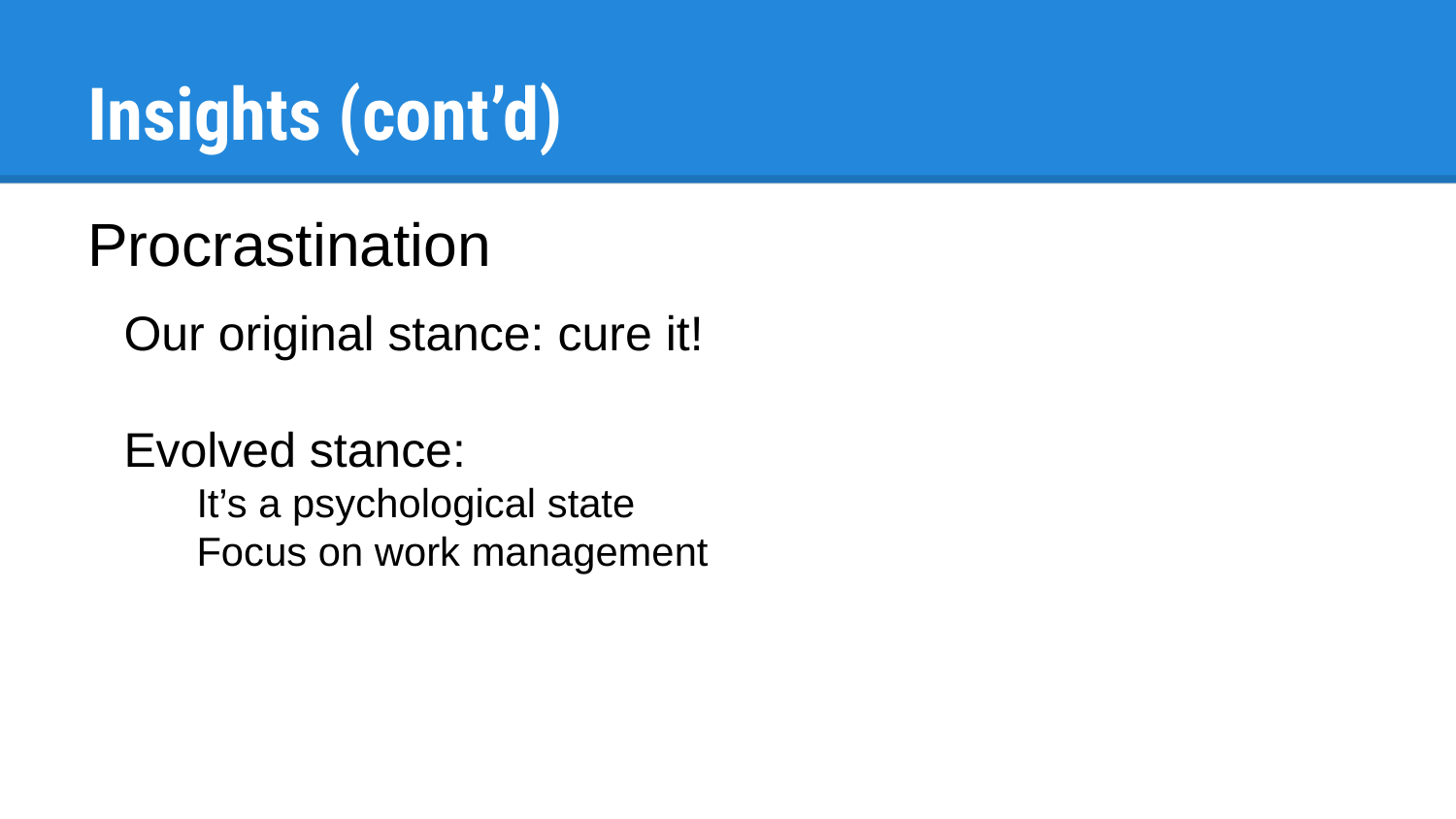

# Insights (cont’d)
Procrastination

Our original stance: cure it!

Evolved stance:
It’s a psychological state
Focus on work management